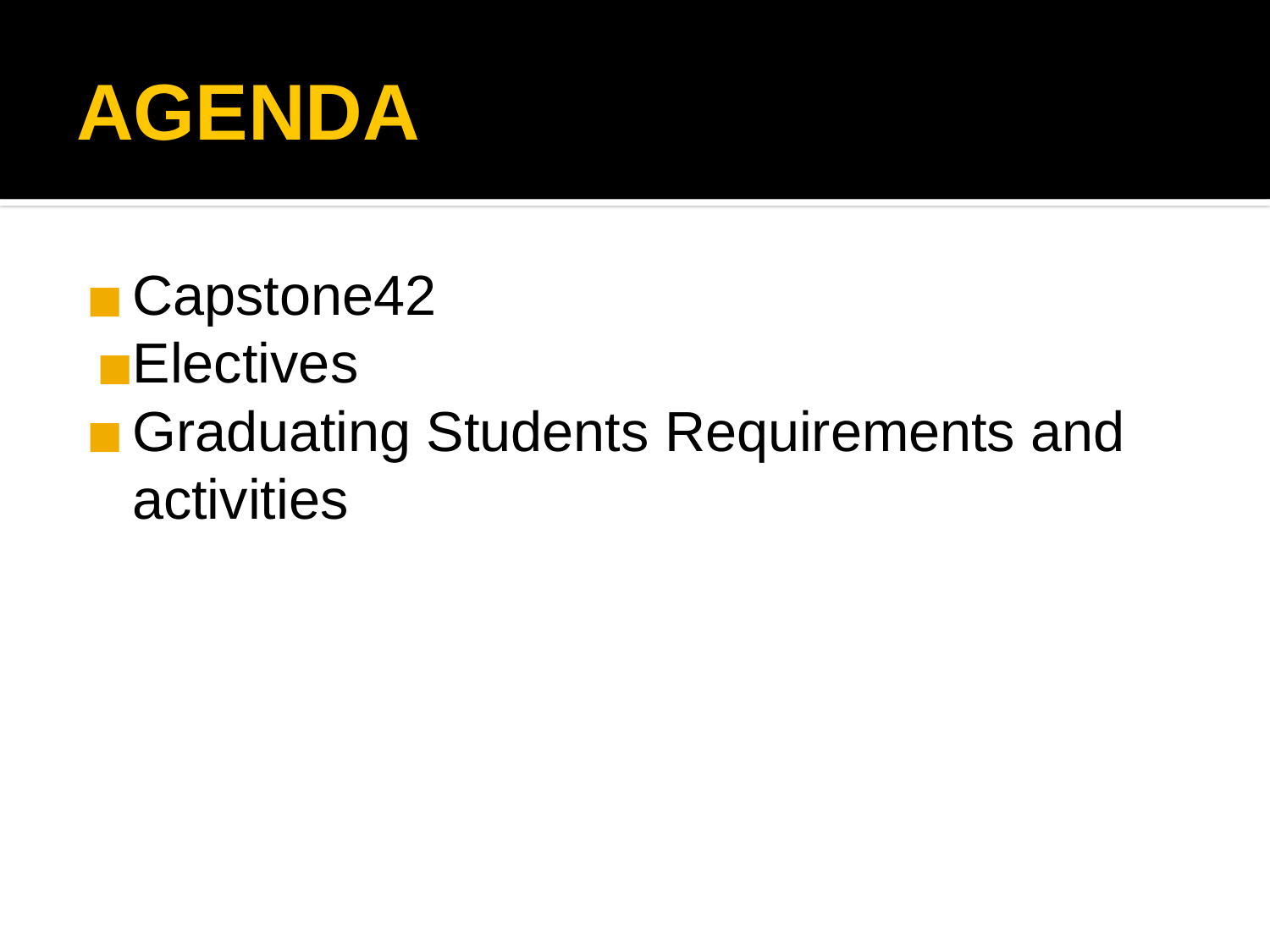

# AGENDA
Capstone42
Electives
Graduating Students Requirements and activities